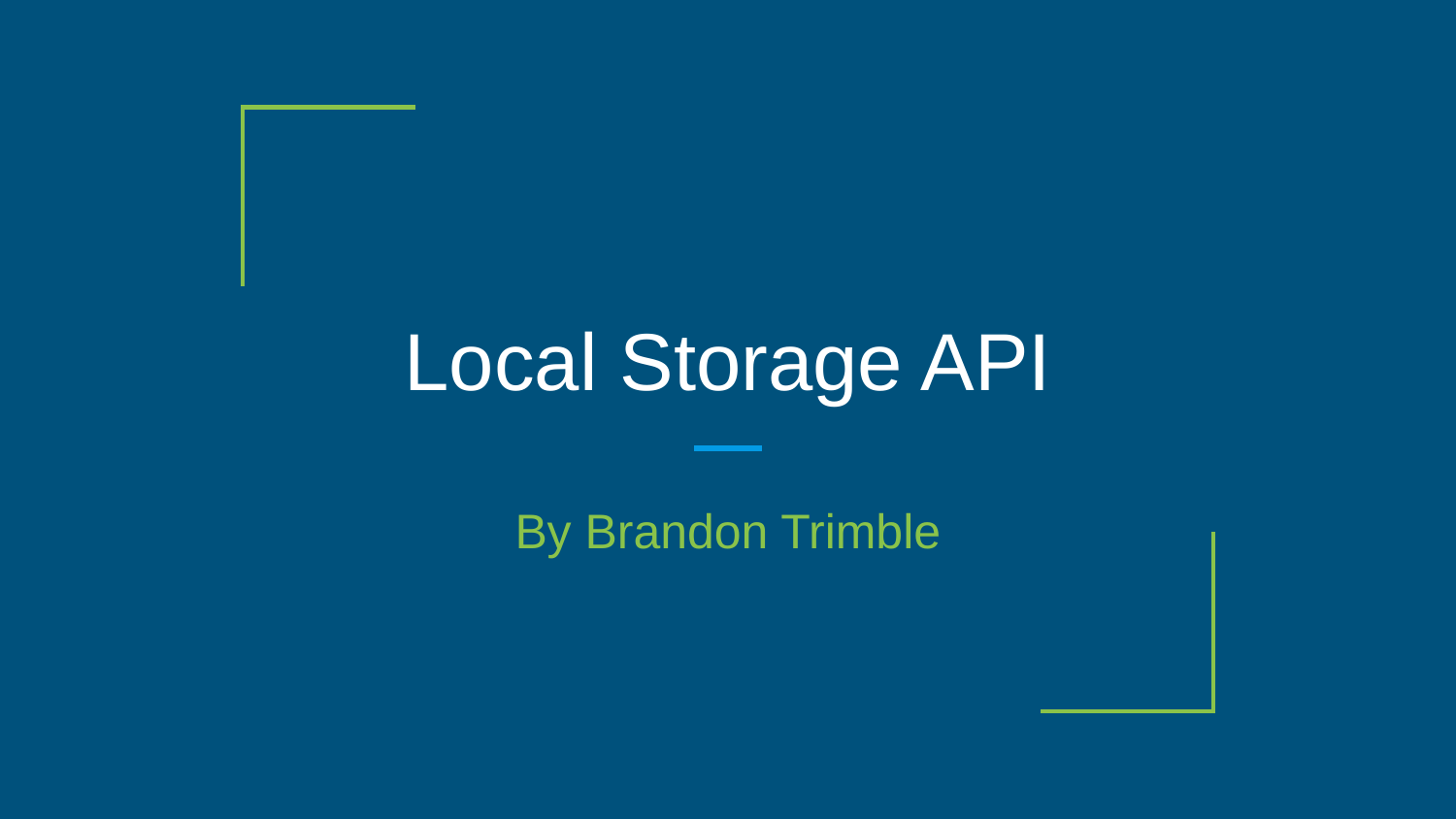

# Local Storage API
By Brandon Trimble